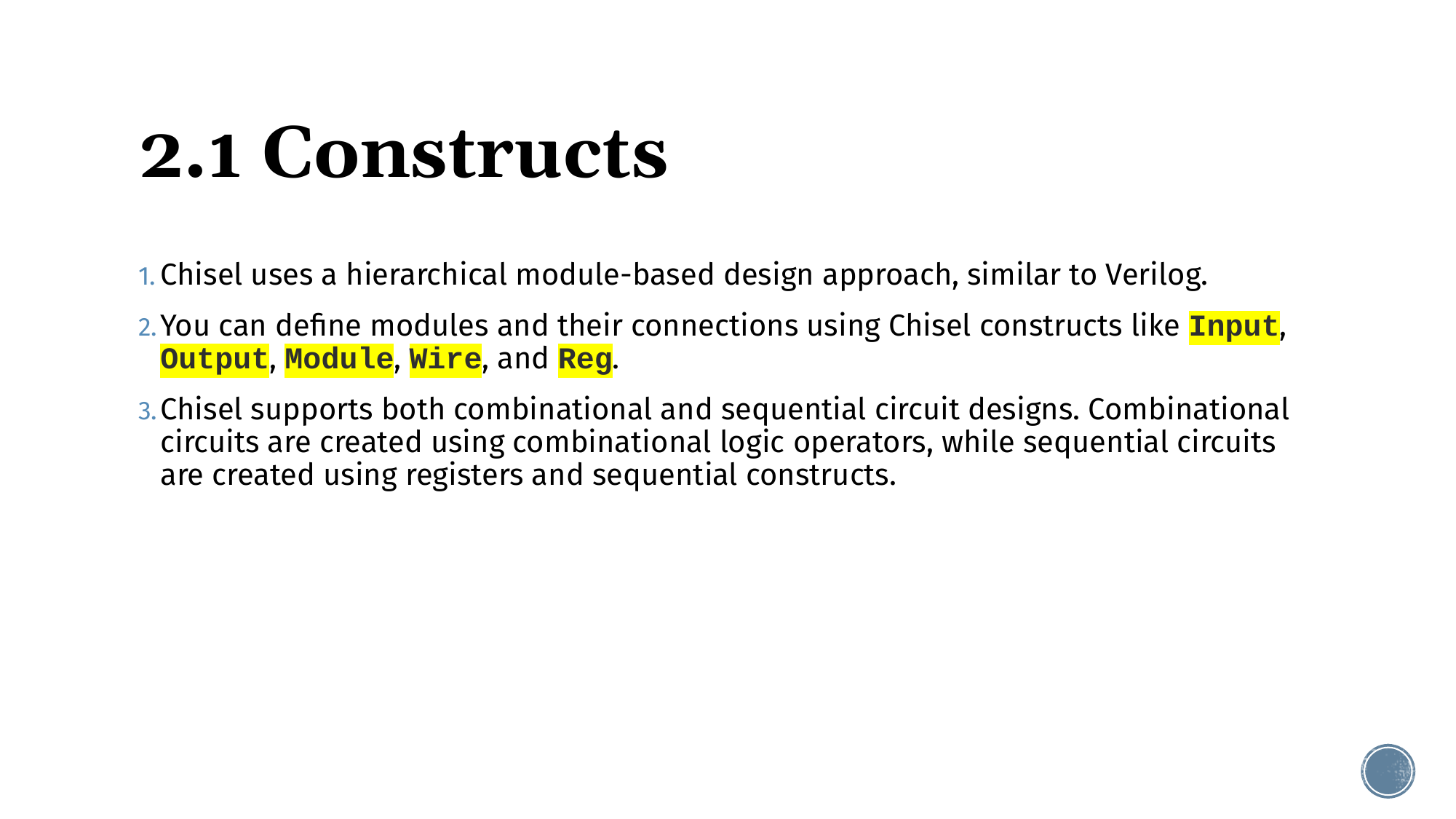

# 2.1 Constructs
Chisel uses a hierarchical module-based design approach, similar to Verilog.
You can define modules and their connections using Chisel constructs like Input, Output, Module, Wire, and Reg.
Chisel supports both combinational and sequential circuit designs. Combinational circuits are created using combinational logic operators, while sequential circuits are created using registers and sequential constructs.